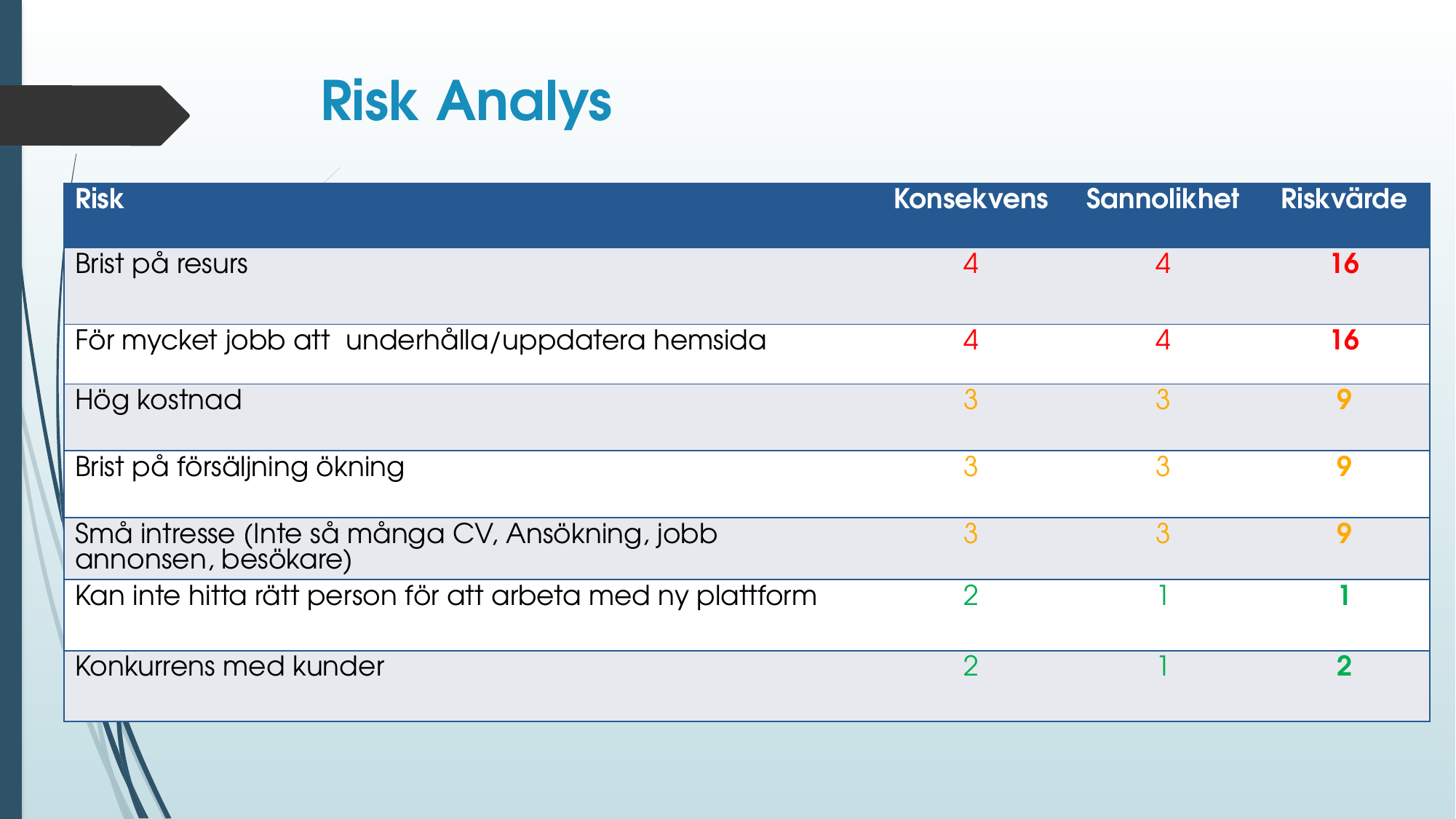

Risk Analys
| Risk | Konsekvens | Sannolikhet | Riskvärde |
| --- | --- | --- | --- |
| Brist på resurs | 4 | 4 | 16 |
| För mycket jobb att underhålla/uppdatera hemsida | 4 | 4 | 16 |
| Hög kostnad | 3 | 3 | 9 |
| Brist på försäljning ökning | 3 | 3 | 9 |
| Små intresse (Inte så många CV, Ansökning, jobb annonsen, besökare) | 3 | 3 | 9 |
| Kan inte hitta rätt person för att arbeta med ny plattform | 2 | 1 | 1 |
| Konkurrens med kunder | 2 | 1 | 2 |